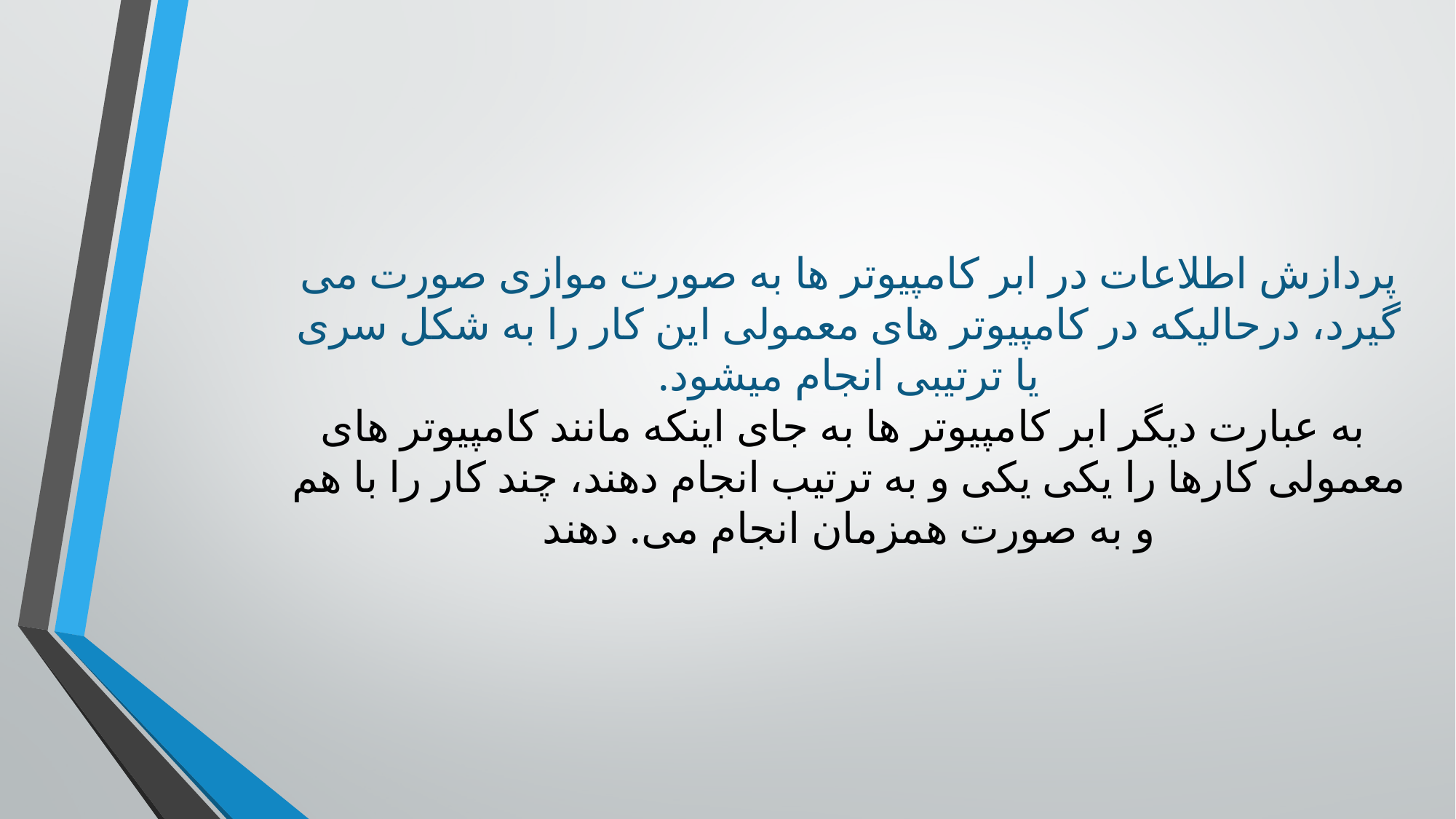

پردازش اطلاعات در ابر کامپیوتر ها به صورت موازی صورت می گیرد، درحالیکه در کامپیوتر های معمولی این کار را به شکل سری یا ترتیبی انجام میشود.
 به عبارت دیگر ابر کامپیوتر ها به جای اینکه مانند کامپیوتر های معمولی کارها را یکی یکی و به ترتیب انجام دهند، چند کار را با هم و به صورت همزمان انجام می. دهند